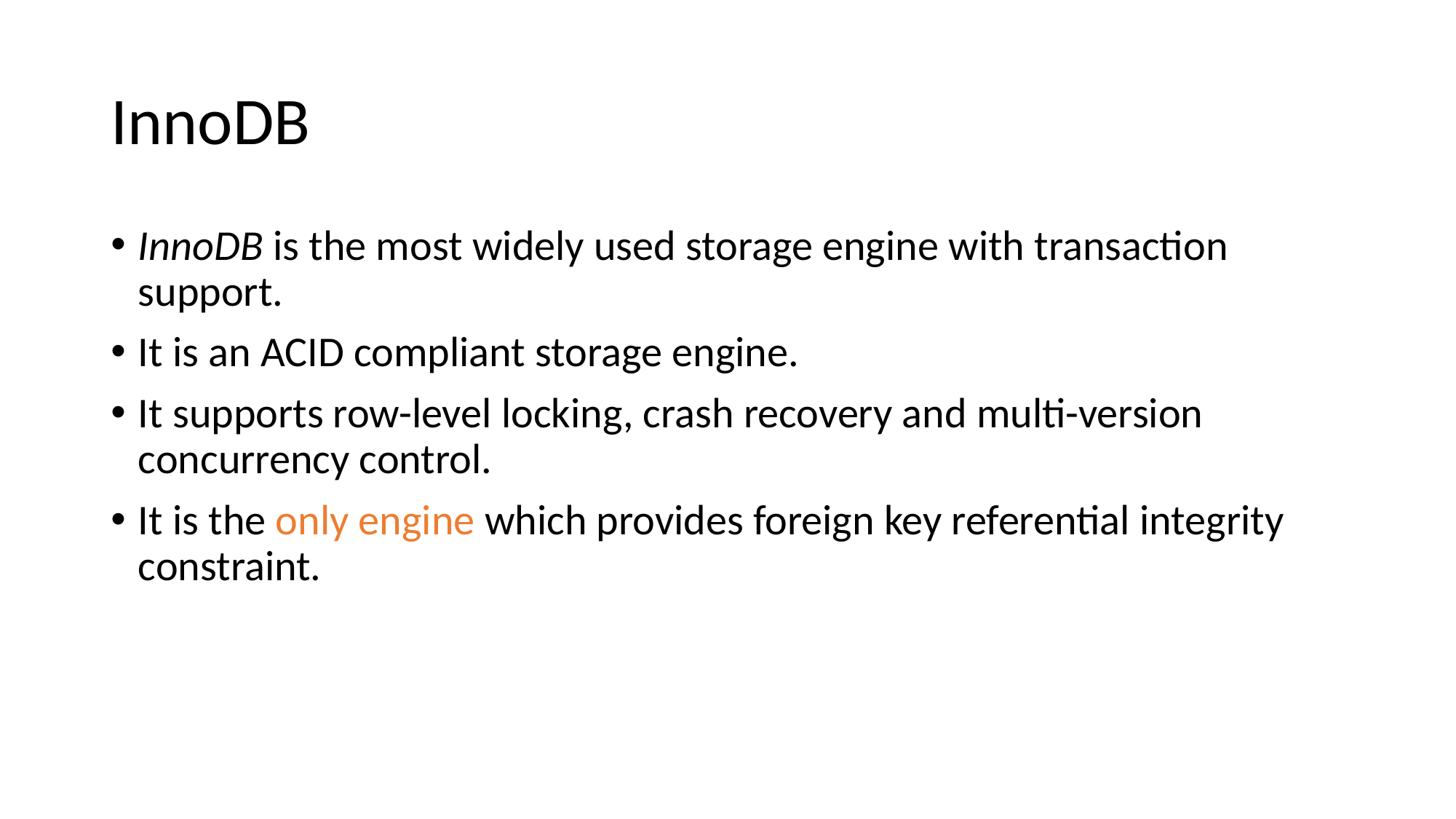

# InnoDB
InnoDB is the most widely used storage engine with transaction support.
It is an ACID compliant storage engine.
It supports row-level locking, crash recovery and multi-version concurrency control.
It is the only engine which provides foreign key referential integrity constraint.